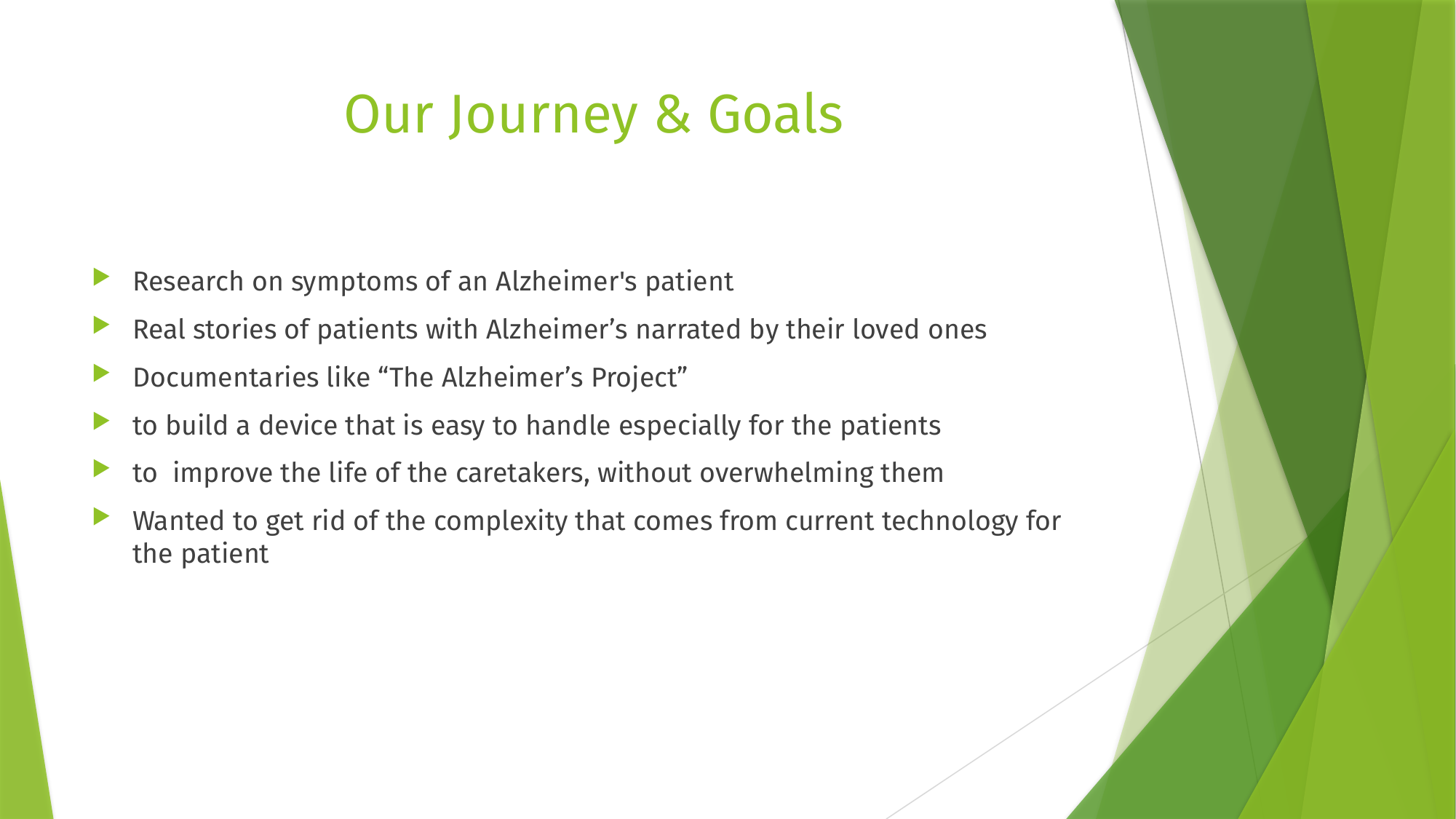

# Our Journey & Goals
Research on symptoms of an Alzheimer's patient
Real stories of patients with Alzheimer’s narrated by their loved ones
Documentaries like “The Alzheimer’s Project”
to build a device that is easy to handle especially for the patients
to  improve the life of the caretakers, without overwhelming them
Wanted to get rid of the complexity that comes from current technology for the patient